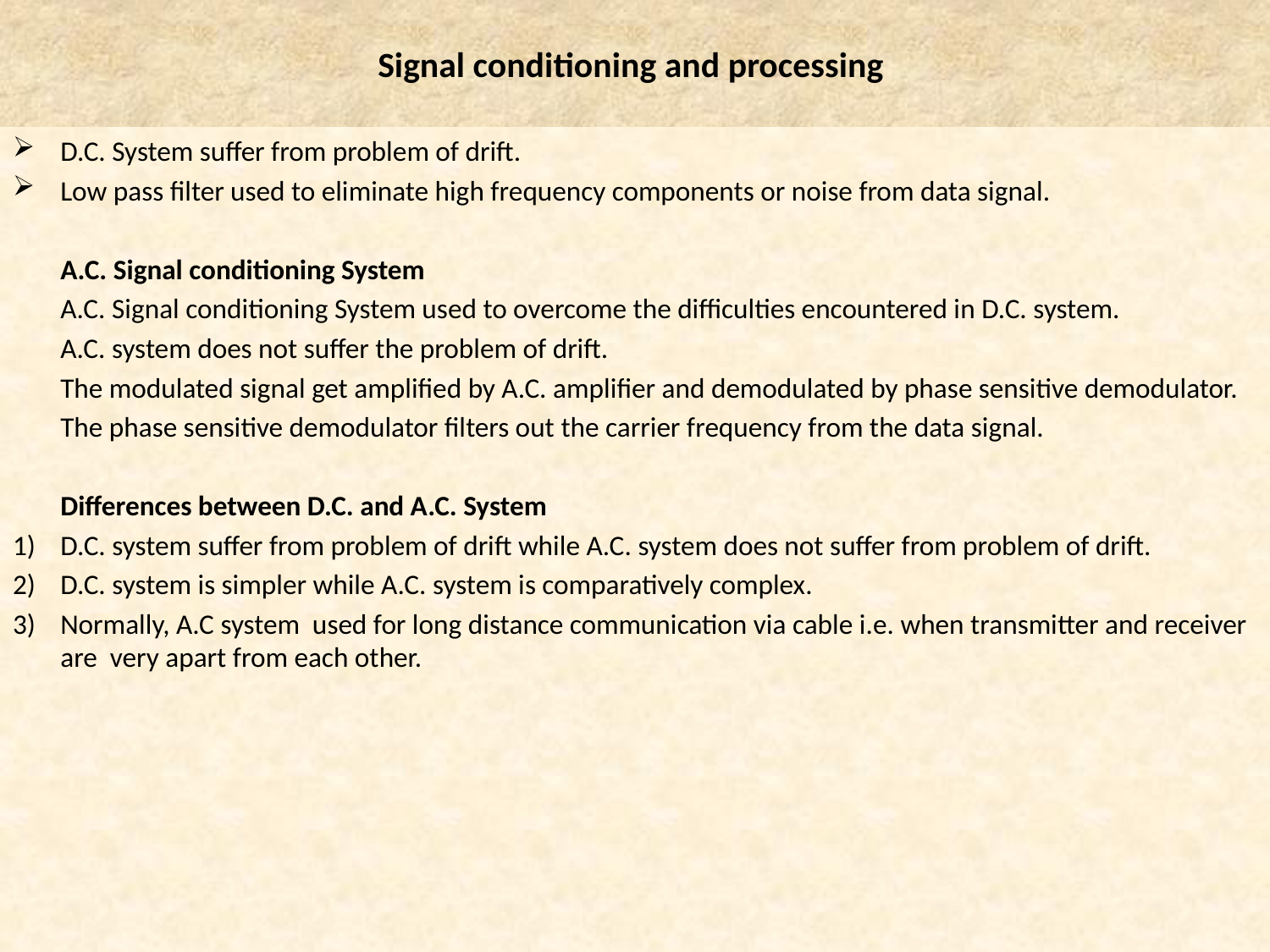

# Signal conditioning and processing
D.C. System suffer from problem of drift.
Low pass filter used to eliminate high frequency components or noise from data signal.

	A.C. Signal conditioning System
	A.C. Signal conditioning System used to overcome the difficulties encountered in D.C. system.
	A.C. system does not suffer the problem of drift.
	The modulated signal get amplified by A.C. amplifier and demodulated by phase sensitive demodulator.
	The phase sensitive demodulator filters out the carrier frequency from the data signal.

	Differences between D.C. and A.C. System
D.C. system suffer from problem of drift while A.C. system does not suffer from problem of drift.
D.C. system is simpler while A.C. system is comparatively complex.
Normally, A.C system  used for long distance communication via cable i.e. when transmitter and receiver are  very apart from each other.